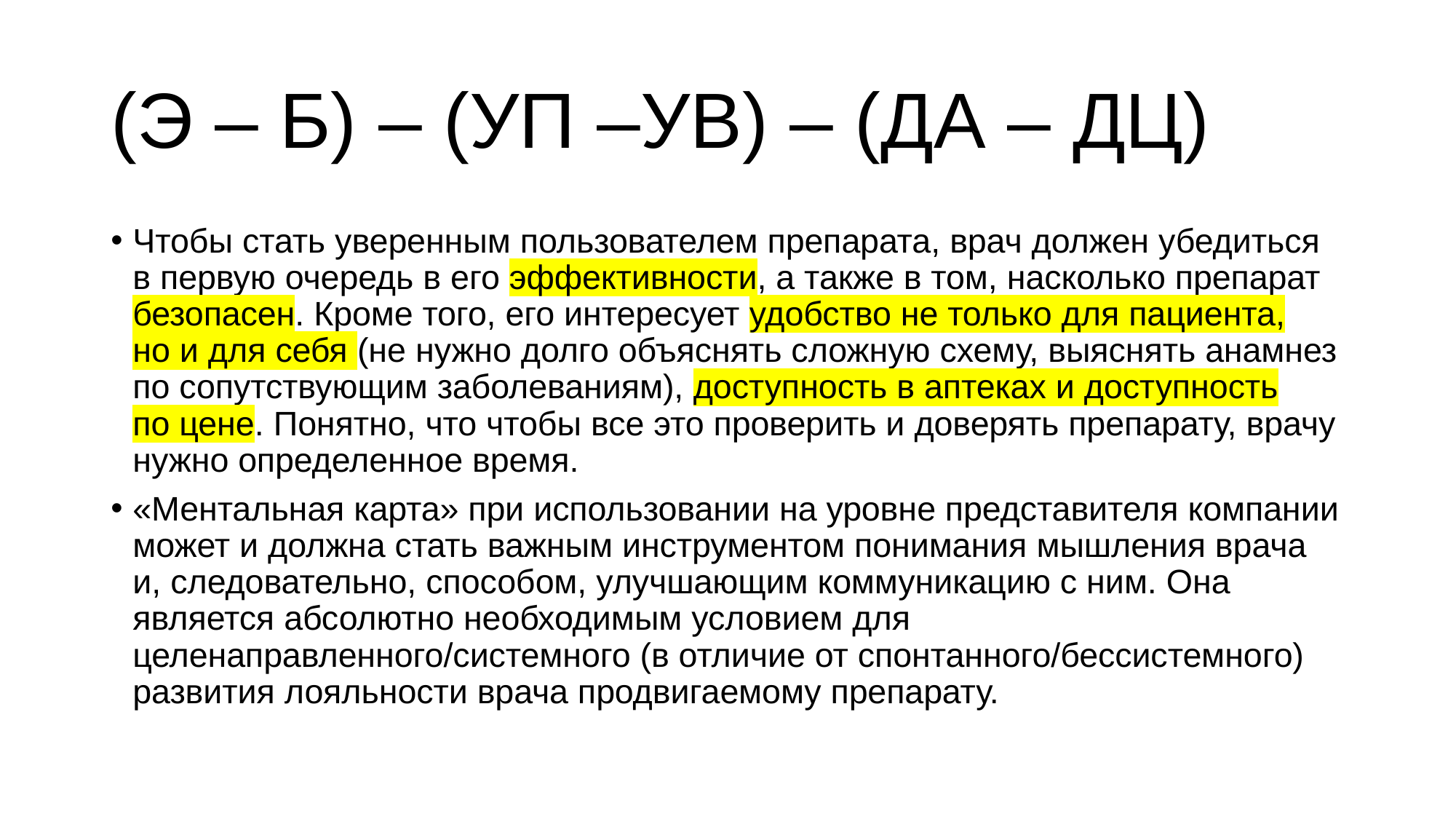

# (Э – Б) – (УП –УВ) – (ДА – ДЦ)
Чтобы стать уверенным пользователем препарата, врач должен убедиться в первую очередь в его эффективности, а также в том, насколько препарат безопасен. Кроме того, его интересует удобство не только для пациента, но и для себя (не нужно долго объяснять сложную схему, выяснять анамнез по сопутствующим заболеваниям), доступность в аптеках и доступность по цене. Понятно, что чтобы все это проверить и доверять препарату, врачу нужно определенное время.
«Ментальная карта» при использовании на уровне представителя компании может и должна стать важным инструментом понимания мышления врача и, следовательно, способом, улучшающим коммуникацию с ним. Она является абсолютно необходимым условием для целенаправленного/системного (в отличие от спонтанного/бессистемного) развития лояльности врача продвигаемому препарату.